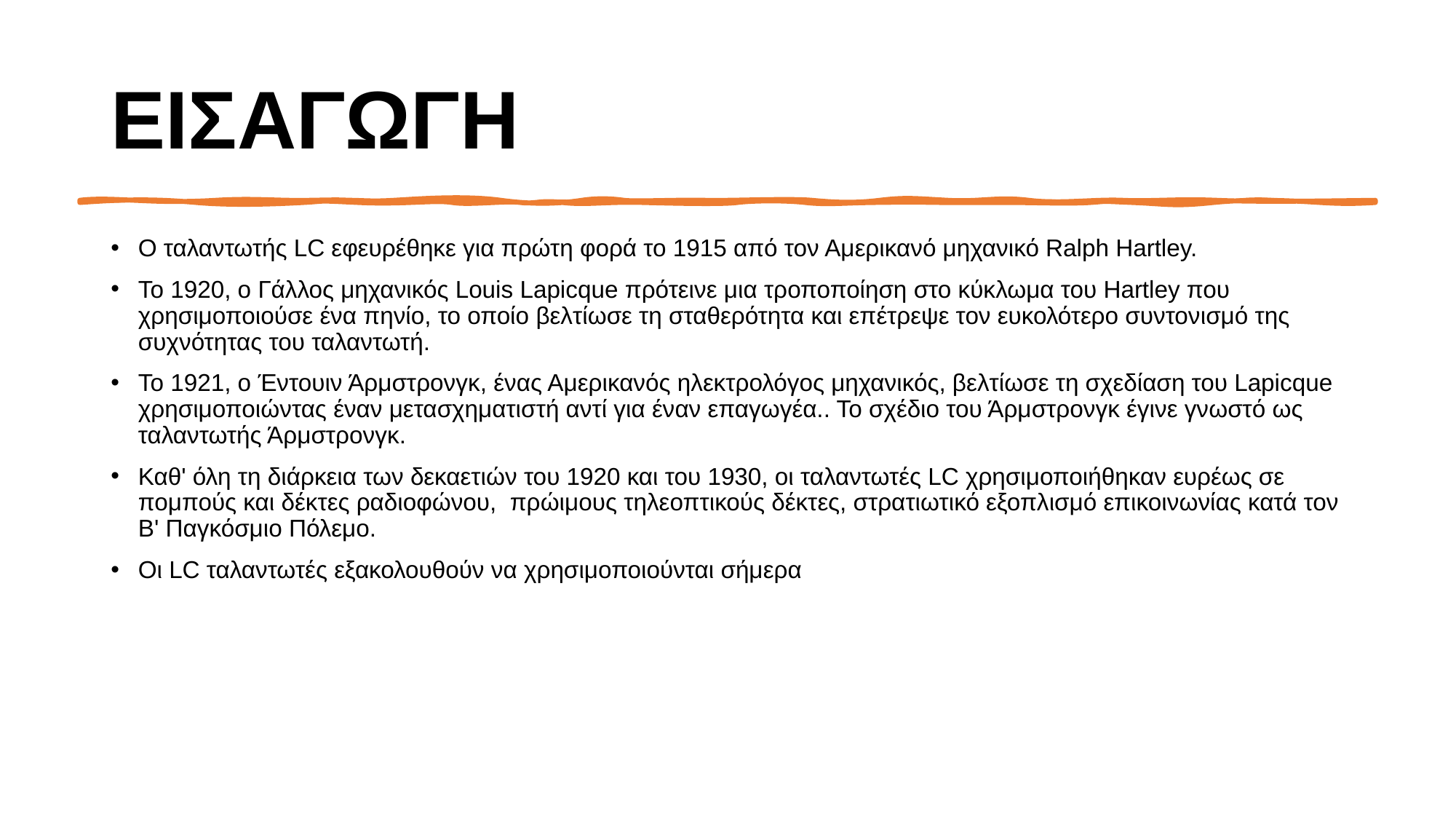

# ΕΙΣΑΓΩΓΗ

Ο ταλαντωτής LC εφευρέθηκε για πρώτη φορά το 1915 από τον Αμερικανό μηχανικό Ralph Hartley.
Το 1920, ο Γάλλος μηχανικός Louis Lapicque πρότεινε μια τροποποίηση στο κύκλωμα του Hartley που χρησιμοποιούσε ένα πηνίο, το οποίο βελτίωσε τη σταθερότητα και επέτρεψε τον ευκολότερο συντονισμό της συχνότητας του ταλαντωτή.
Το 1921, ο Έντουιν Άρμστρονγκ, ένας Αμερικανός ηλεκτρολόγος μηχανικός, βελτίωσε τη σχεδίαση του Lapicque χρησιμοποιώντας έναν μετασχηματιστή αντί για έναν επαγωγέα.. Το σχέδιο του Άρμστρονγκ έγινε γνωστό ως ταλαντωτής Άρμστρονγκ.
Καθ' όλη τη διάρκεια των δεκαετιών του 1920 και του 1930, οι ταλαντωτές LC χρησιμοποιήθηκαν ευρέως σε πομπούς και δέκτες ραδιοφώνου,  πρώιμους τηλεοπτικούς δέκτες, στρατιωτικό εξοπλισμό επικοινωνίας κατά τον Β' Παγκόσμιο Πόλεμο.
Οι LC ταλαντωτές εξακολουθούν να χρησιμοποιούνται σήμερα